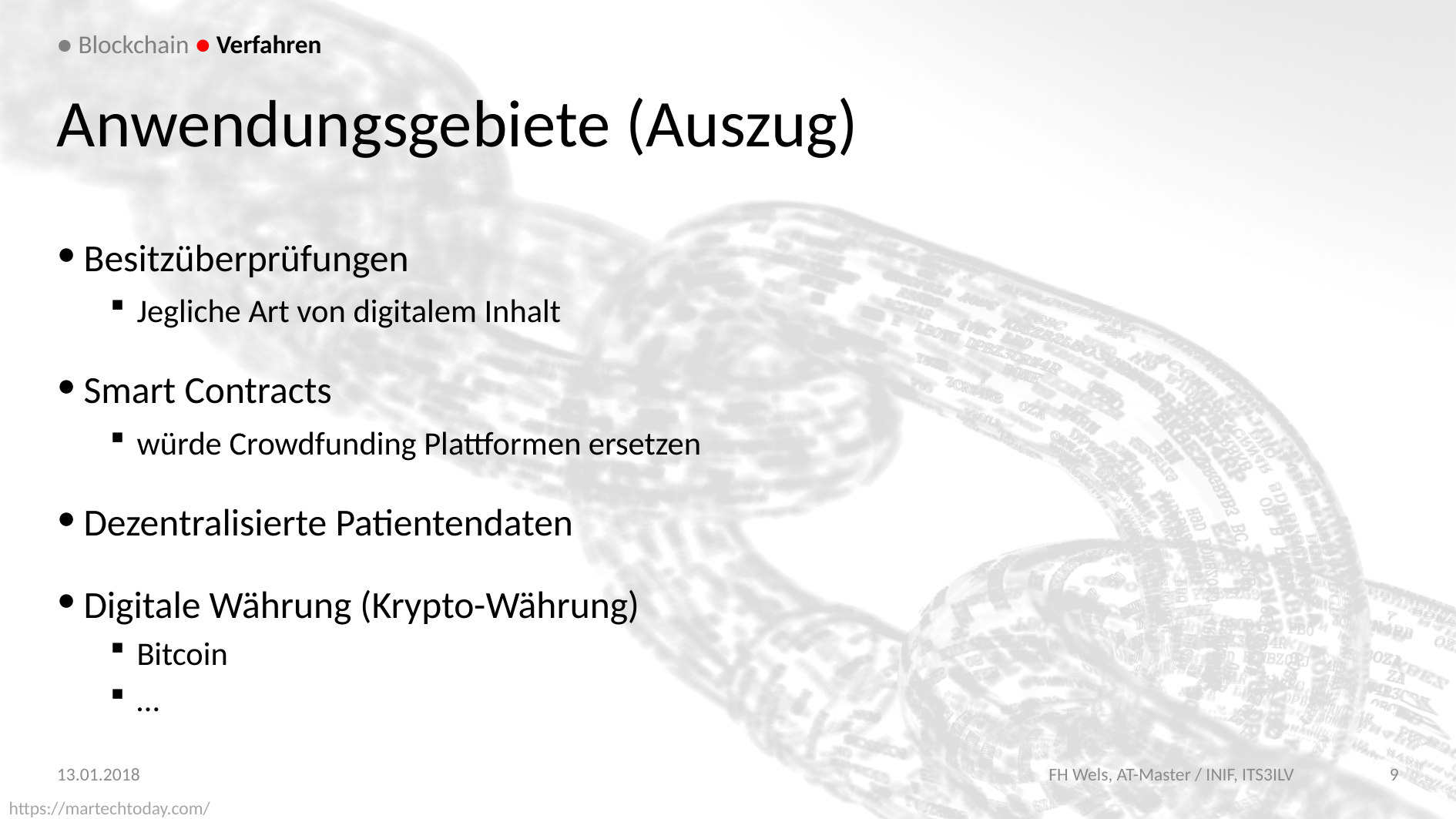

● Blockchain ● Verfahren
# Anwendungsgebiete (Auszug)
Besitzüberprüfungen
Jegliche Art von digitalem Inhalt
Smart Contracts
würde Crowdfunding Plattformen ersetzen
Dezentralisierte Patientendaten
Digitale Währung (Krypto-Währung)
Bitcoin
…
13.01.2018
FH Wels, AT-Master / INIF, ITS3ILV
9